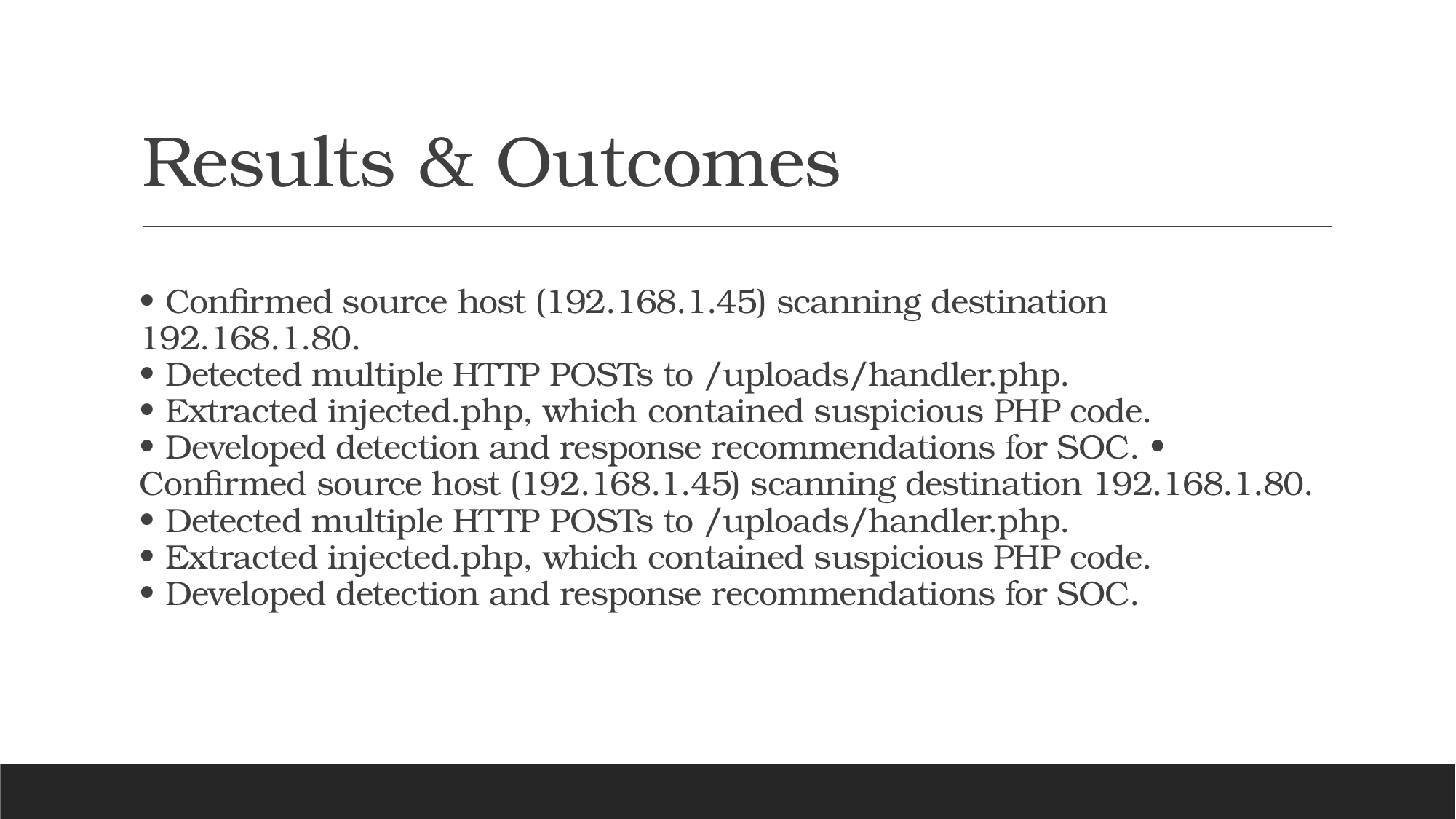

# Results & Outcomes
• Confirmed source host (192.168.1.45) scanning destination 192.168.1.80.
• Detected multiple HTTP POSTs to /uploads/handler.php.
• Extracted injected.php, which contained suspicious PHP code.
• Developed detection and response recommendations for SOC. • Confirmed source host (192.168.1.45) scanning destination 192.168.1.80.
• Detected multiple HTTP POSTs to /uploads/handler.php.
• Extracted injected.php, which contained suspicious PHP code.
• Developed detection and response recommendations for SOC.